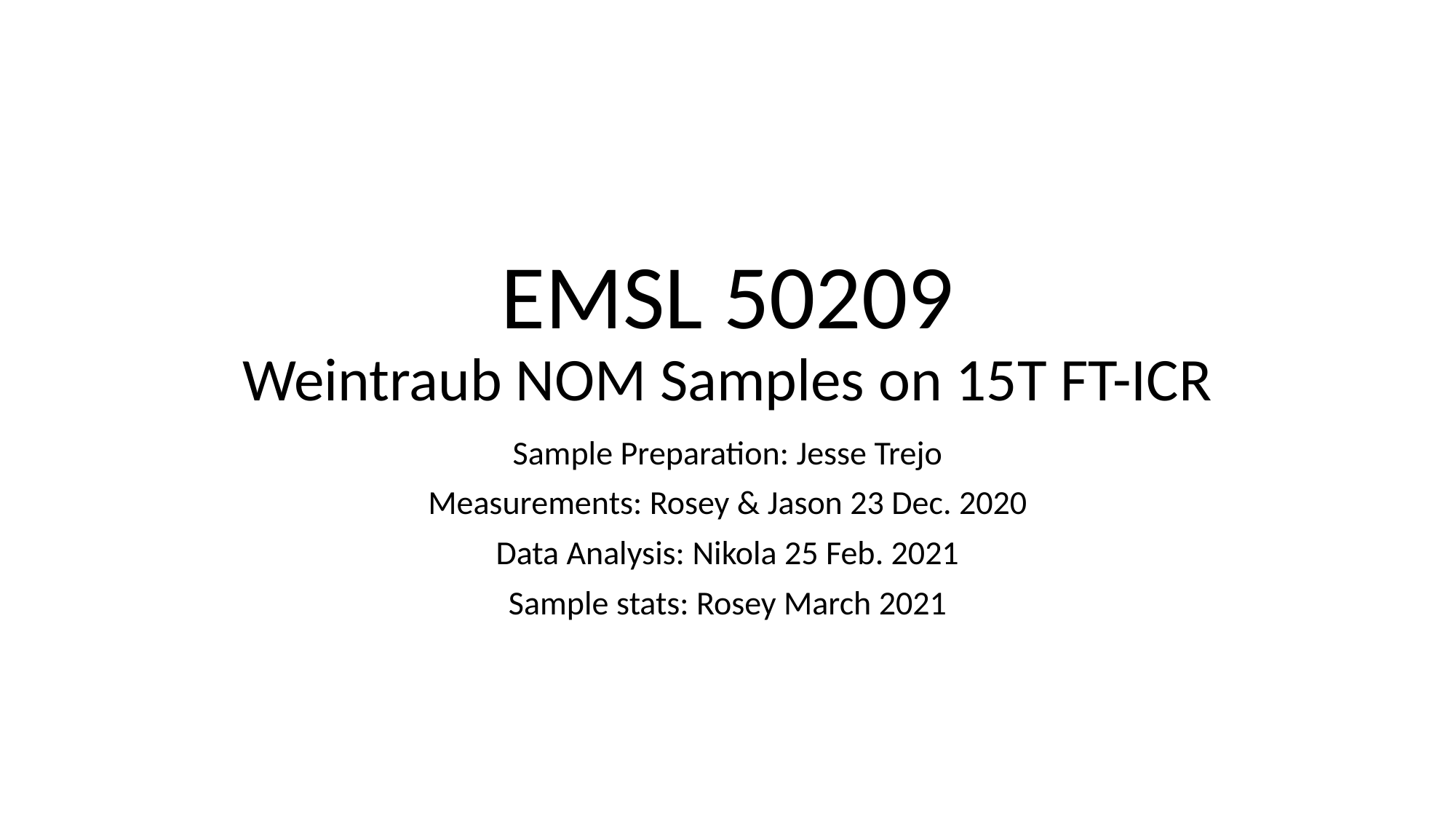

# EMSL 50209 Weintraub NOM Samples on 15T FT-ICR
Sample Preparation: Jesse Trejo
Measurements: Rosey & Jason 23 Dec. 2020
Data Analysis: Nikola 25 Feb. 2021
Sample stats: Rosey March 2021